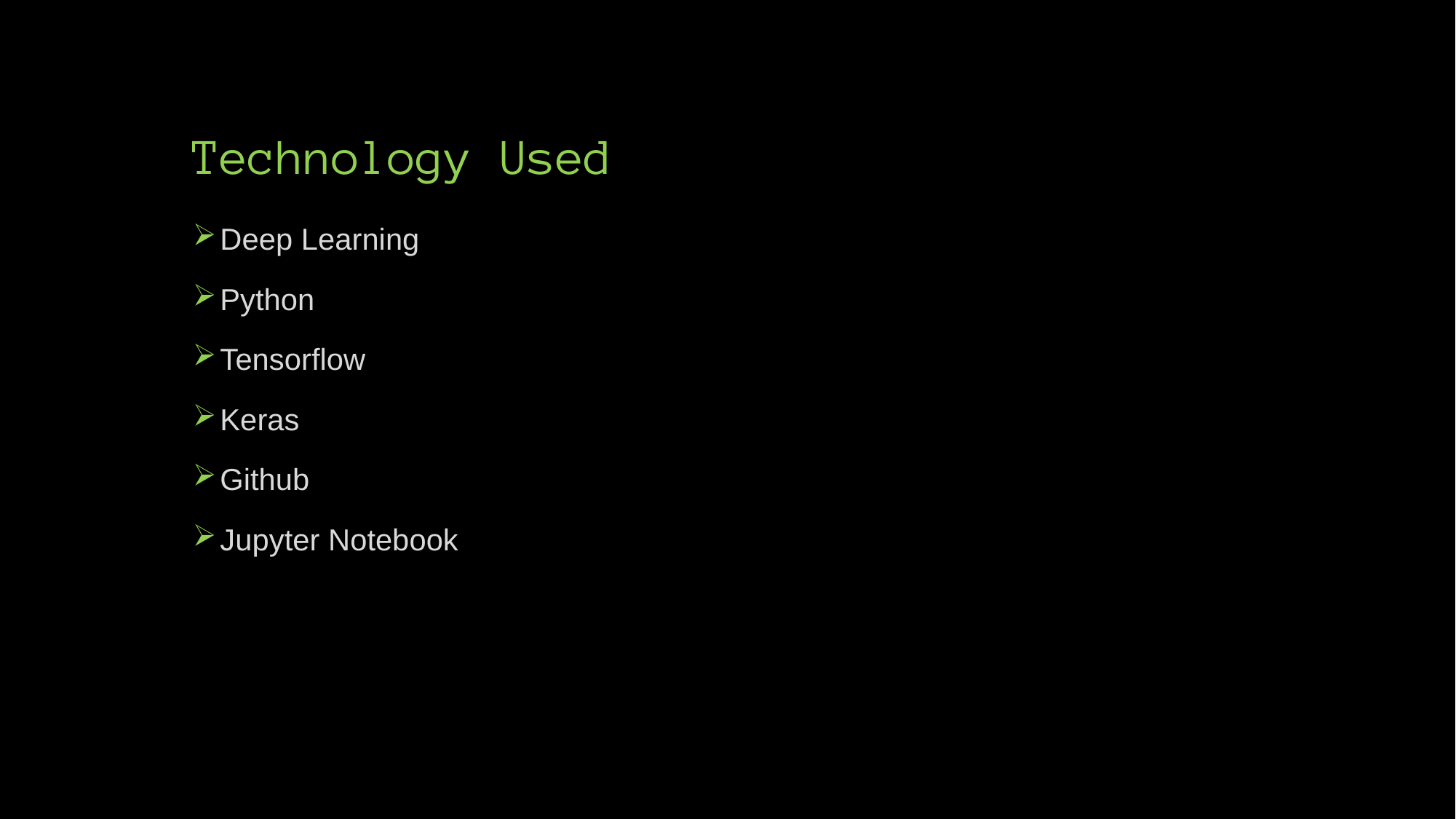

# Technology Used
Deep Learning
Python
Tensorflow
Keras
Github
Jupyter Notebook